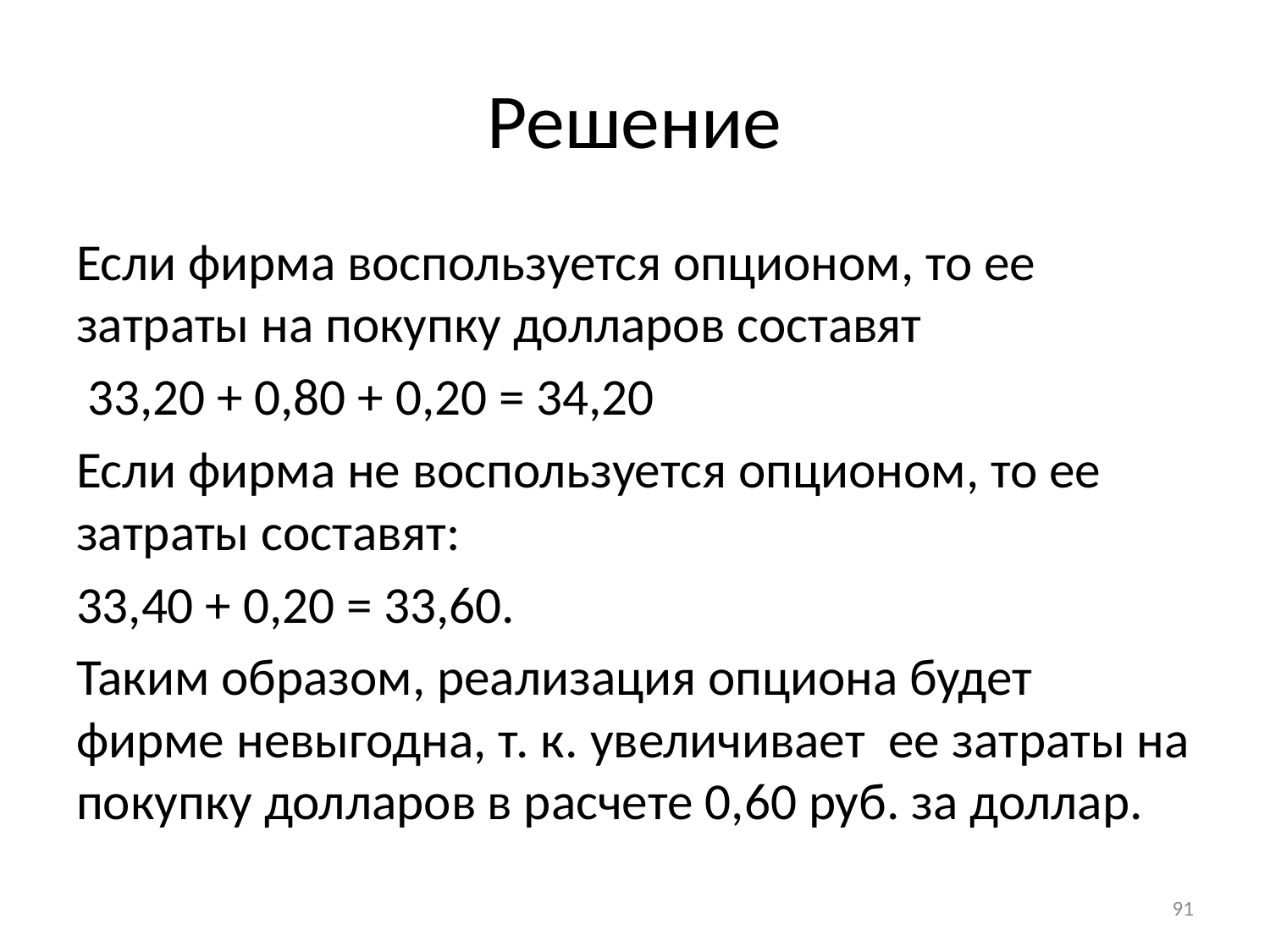

# Решение
Если фирма воспользуется опционом, то ее затраты на покупку долларов составят
 33,20 + 0,80 + 0,20 = 34,20
Если фирма не воспользуется опционом, то ее затраты составят:
33,40 + 0,20 = 33,60.
Таким образом, реализация опциона будет фирме невыгодна, т. к. увеличивает  ее затраты на покупку долларов в расчете 0,60 руб. за доллар.
91